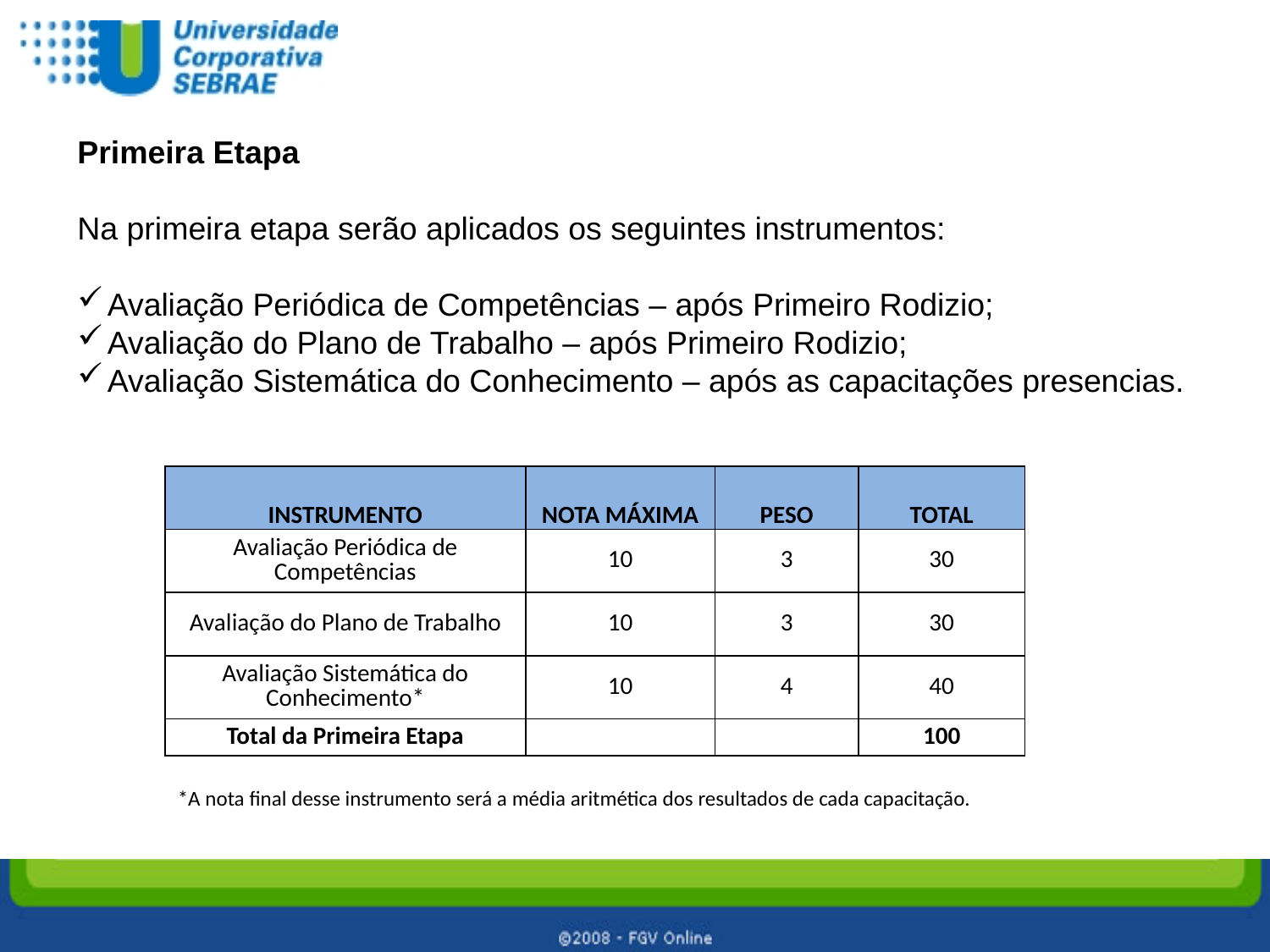

Primeira Etapa

Na primeira etapa serão aplicados os seguintes instrumentos:

Avaliação Periódica de Competências – após Primeiro Rodizio;
Avaliação do Plano de Trabalho – após Primeiro Rodizio;
Avaliação Sistemática do Conhecimento – após as capacitações presencias.

| INSTRUMENTO | NOTA MÁXIMA | PESO | TOTAL |
| --- | --- | --- | --- |
| Avaliação Periódica de Competências | 10 | 3 | 30 |
| Avaliação do Plano de Trabalho | 10 | 3 | 30 |
| Avaliação Sistemática do Conhecimento\* | 10 | 4 | 40 |
| Total da Primeira Etapa |  |  | 100 |
*A nota final desse instrumento será a média aritmética dos resultados de cada capacitação.